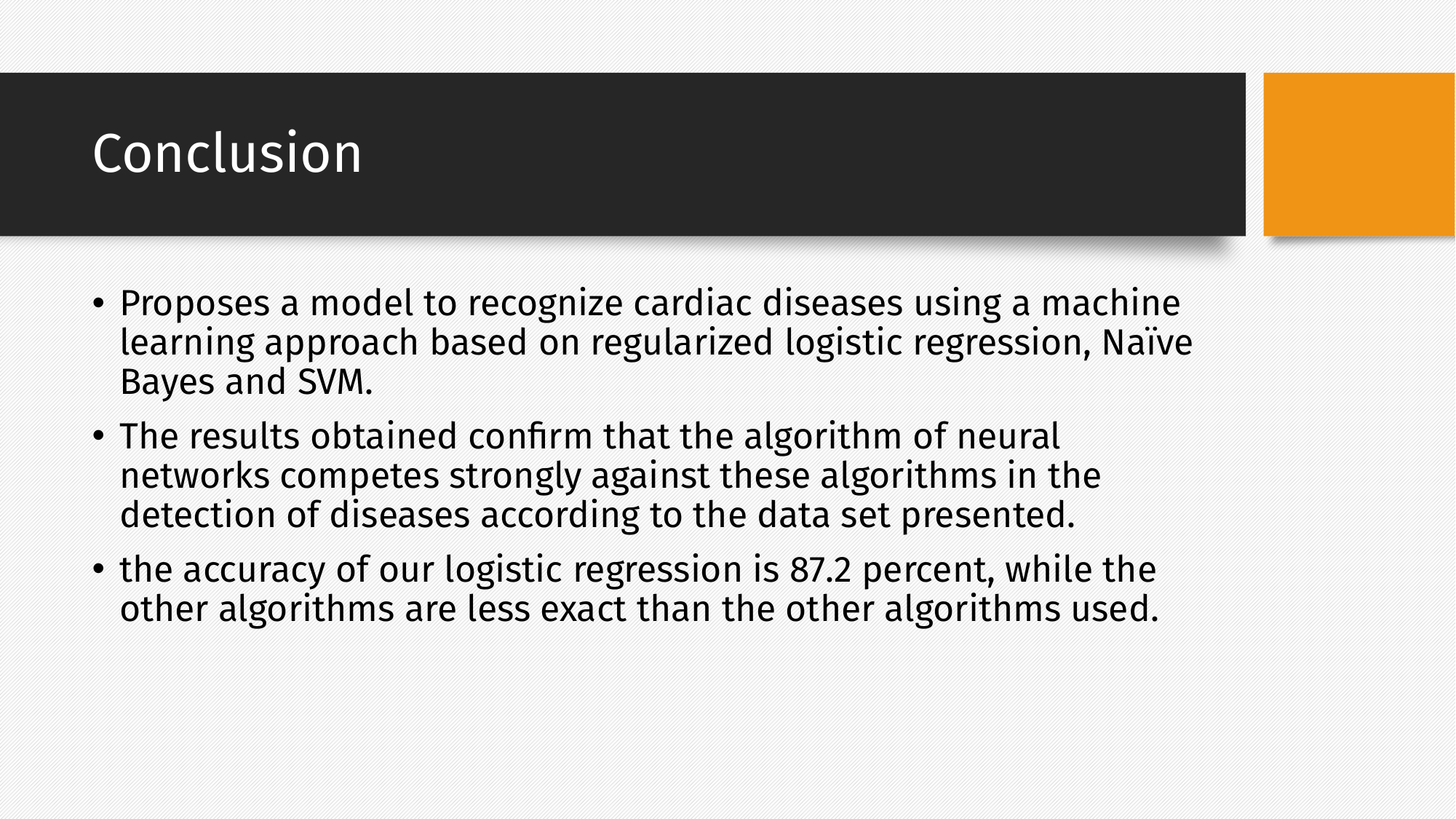

# Conclusion
Proposes a model to recognize cardiac diseases using a machine learning approach based on regularized logistic regression, Naïve Bayes and SVM.
The results obtained confirm that the algorithm of neural networks competes strongly against these algorithms in the detection of diseases according to the data set presented.
the accuracy of our logistic regression is 87.2 percent, while the other algorithms are less exact than the other algorithms used.